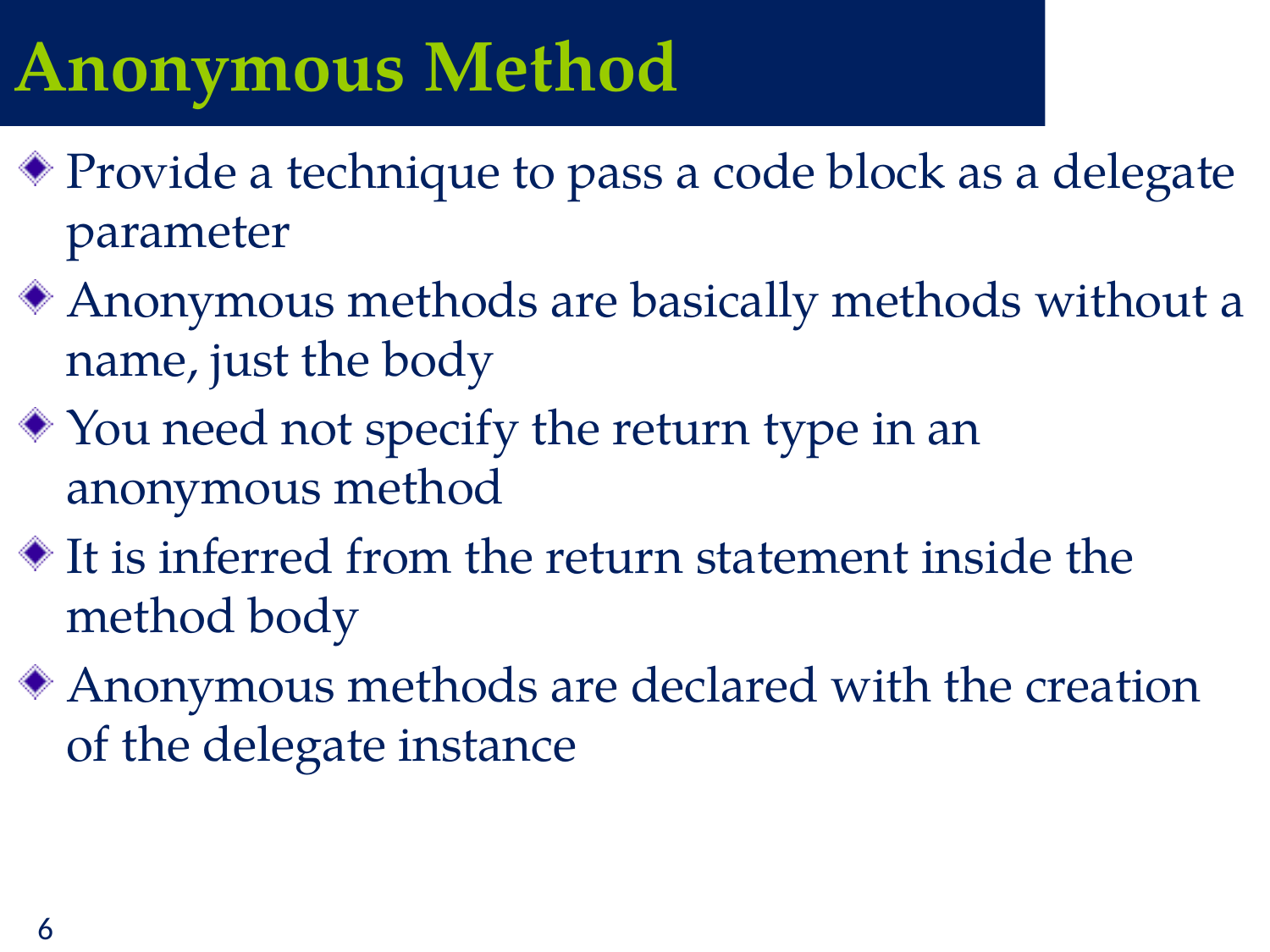

# Anonymous Method

Provide a technique to pass a code block as a delegate parameter
Anonymous methods are basically methods without a name, just the body
You need not specify the return type in an anonymous method
It is inferred from the return statement inside the method body
Anonymous methods are declared with the creation of the delegate instance

6